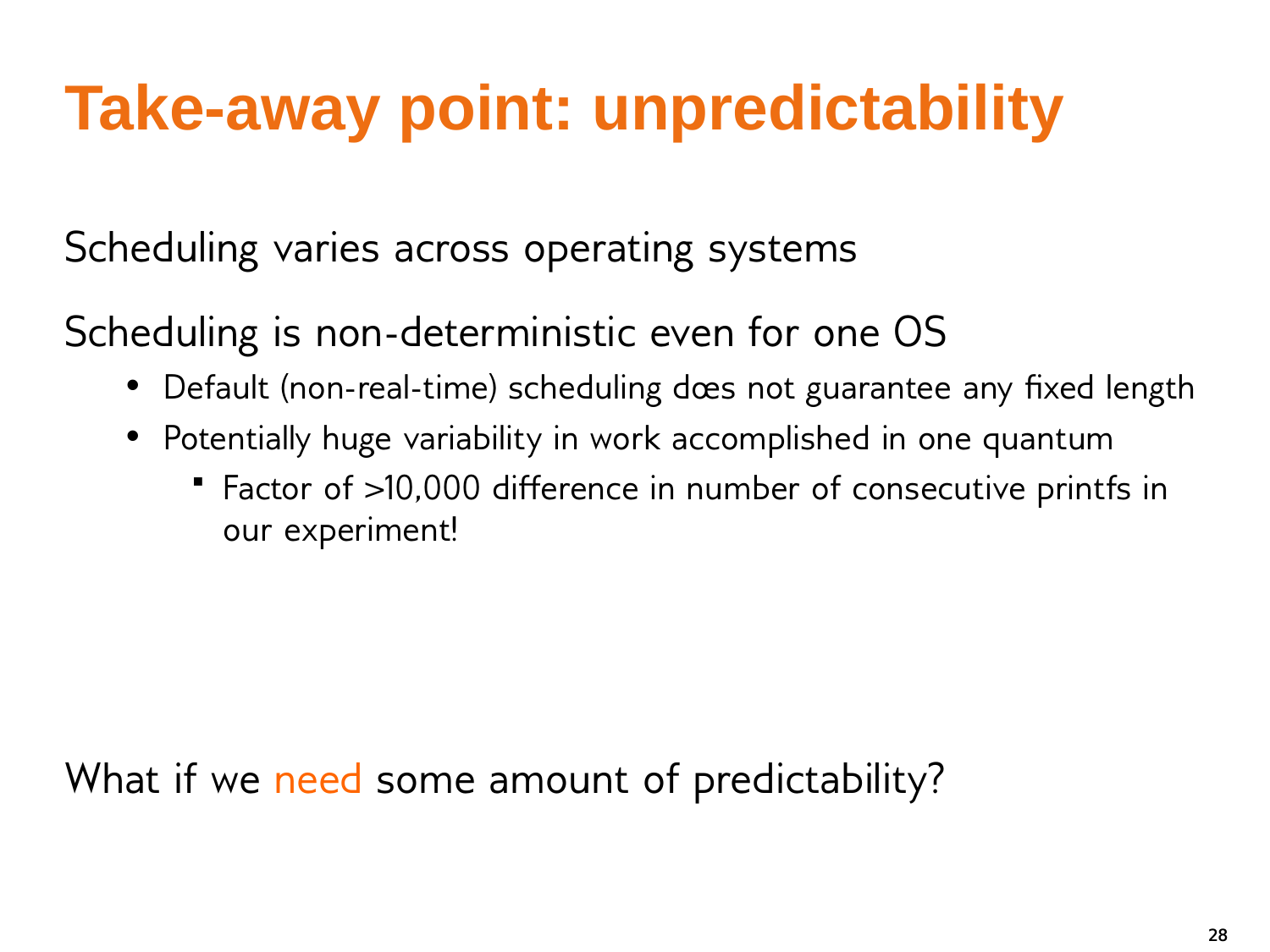

# Take-away point: unpredictability
Scheduling varies across operating systems
Scheduling is non-deterministic even for one OS
Default (non-real-time) scheduling does not guarantee any fixed length
Potentially huge variability in work accomplished in one quantum
Factor of >10,000 difference in number of consecutive printfs in our experiment!

What if we need some amount of predictability?